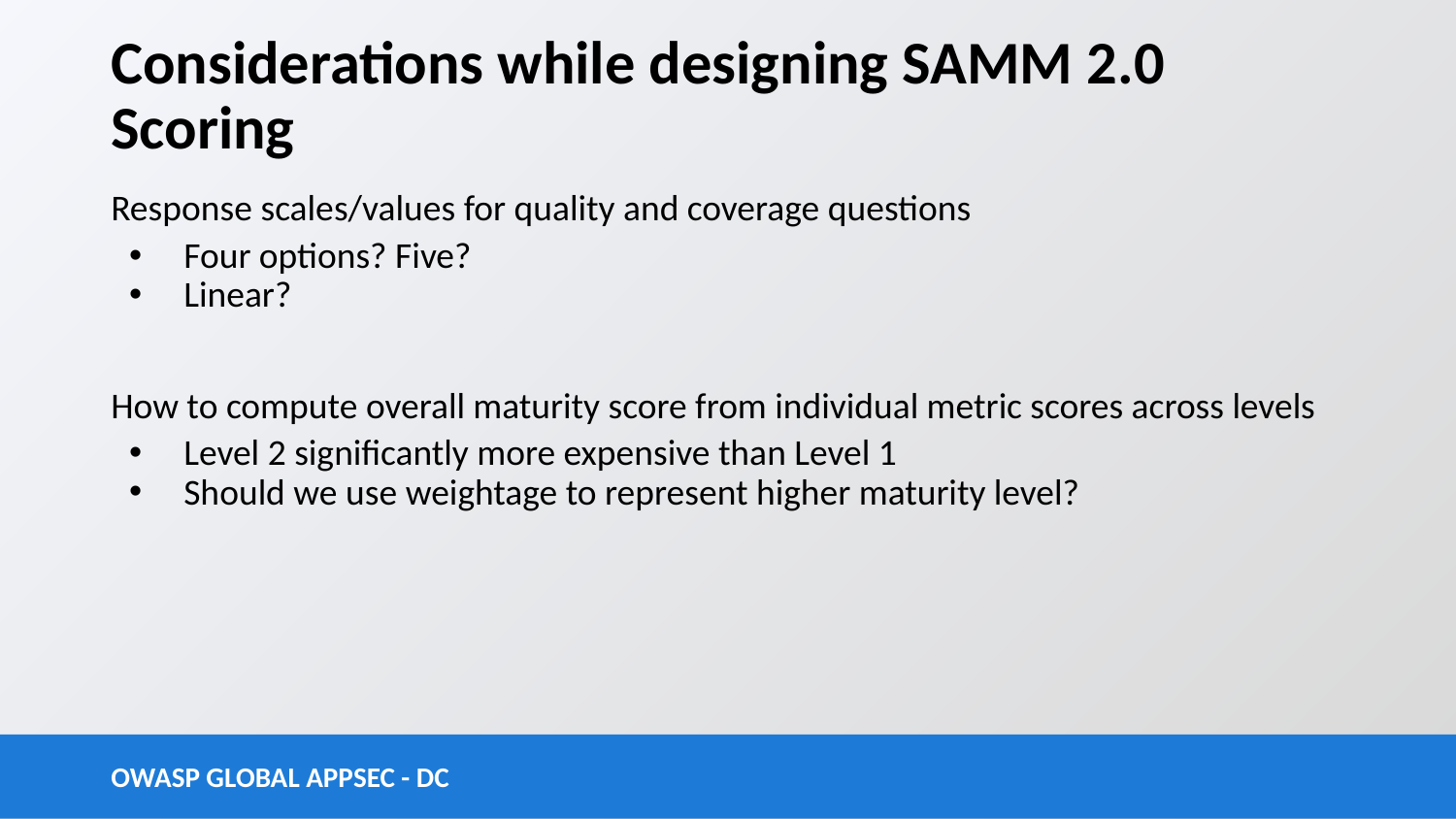

# Considerations while designing SAMM 2.0 Scoring
Response scales/values for quality and coverage questions
Four options? Five?
Linear?

How to compute overall maturity score from individual metric scores across levels
Level 2 significantly more expensive than Level 1
Should we use weightage to represent higher maturity level?